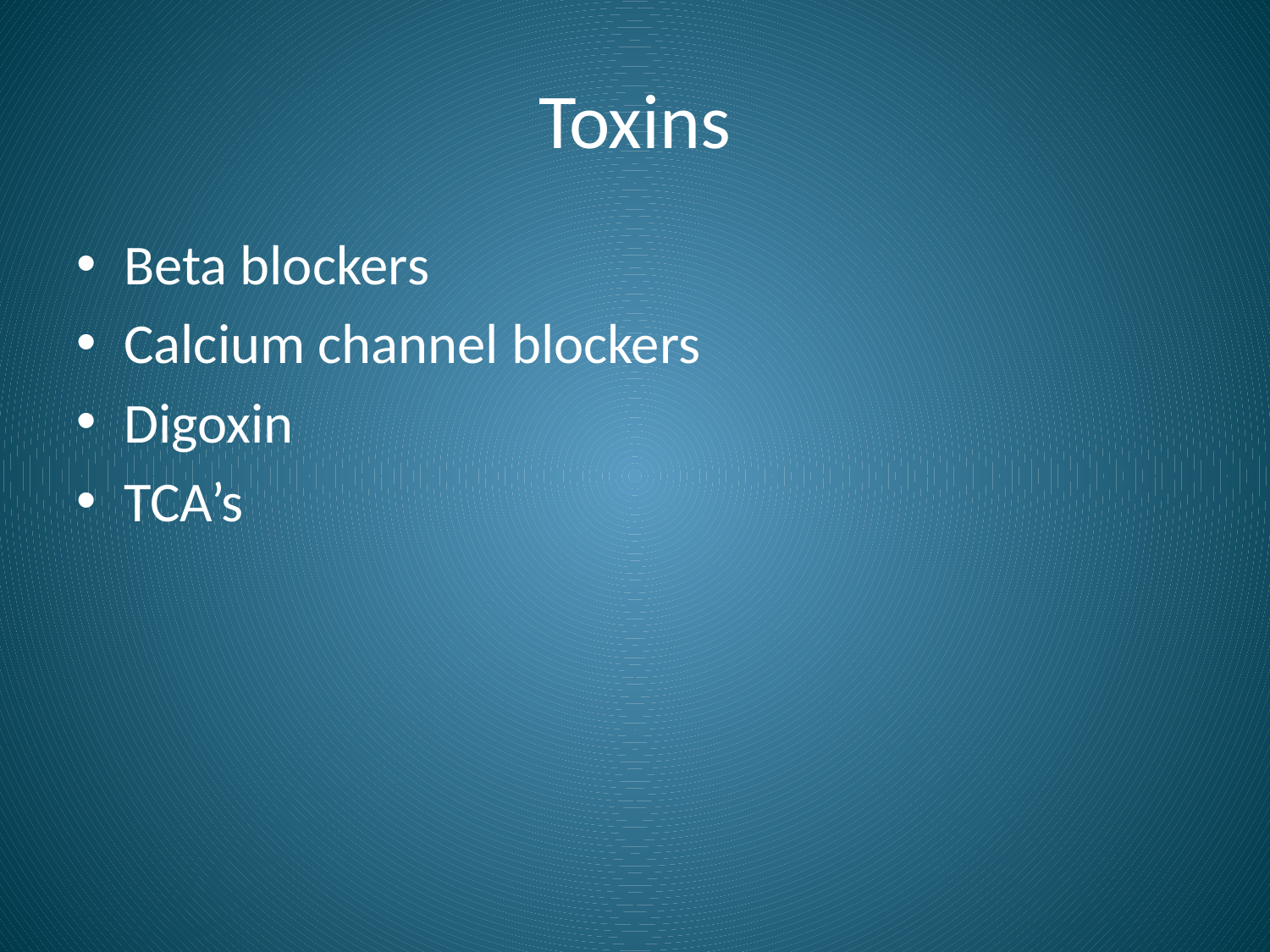

# Toxins
Beta blockers
Calcium channel blockers
Digoxin
TCA’s